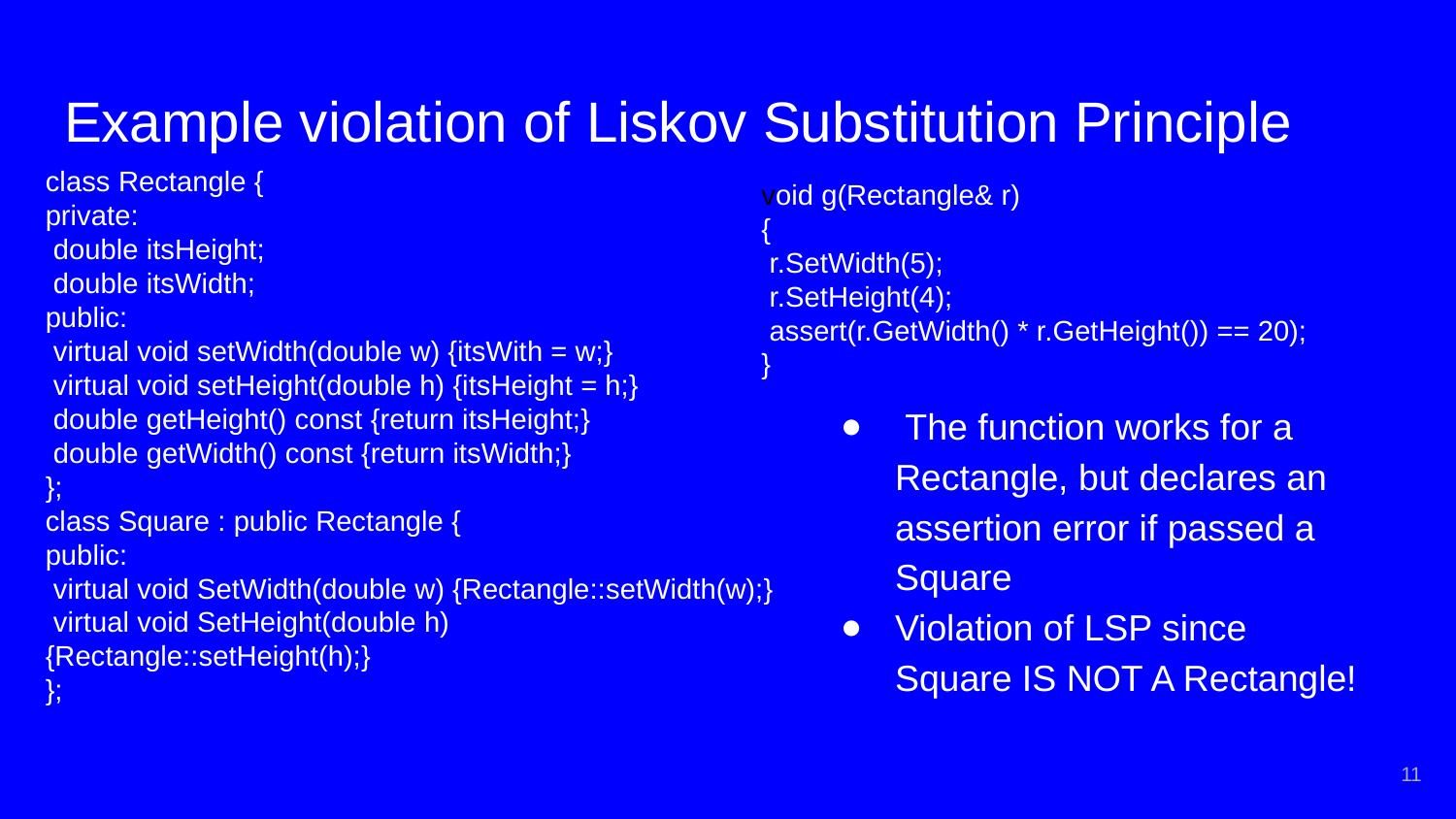

# Example violation of Liskov Substitution Principle
class Rectangle {
private:
 double itsHeight;
 double itsWidth;
public:
 virtual void setWidth(double w) {itsWith = w;}
 virtual void setHeight(double h) {itsHeight = h;}
 double getHeight() const {return itsHeight;}
 double getWidth() const {return itsWidth;}
};
class Square : public Rectangle {
public:
 virtual void SetWidth(double w) {Rectangle::setWidth(w);}
 virtual void SetHeight(double h) {Rectangle::setHeight(h);}
};

void g(Rectangle& r)
{
 r.SetWidth(5);
 r.SetHeight(4);
 assert(r.GetWidth() * r.GetHeight()) == 20);
}
 The function works for a Rectangle, but declares an assertion error if passed a Square
Violation of LSP since Square IS NOT A Rectangle!
11